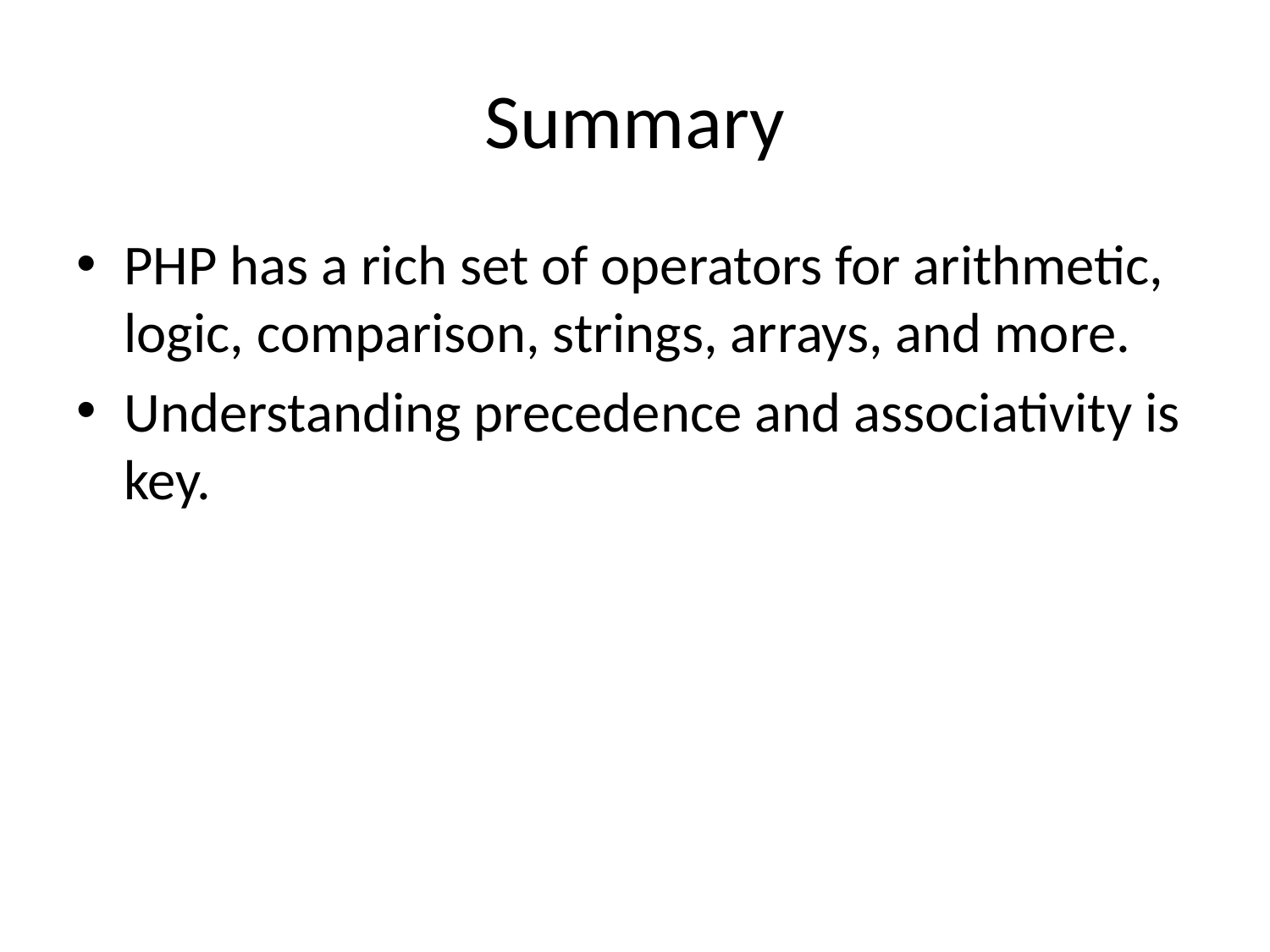

# Summary
PHP has a rich set of operators for arithmetic, logic, comparison, strings, arrays, and more.
Understanding precedence and associativity is key.